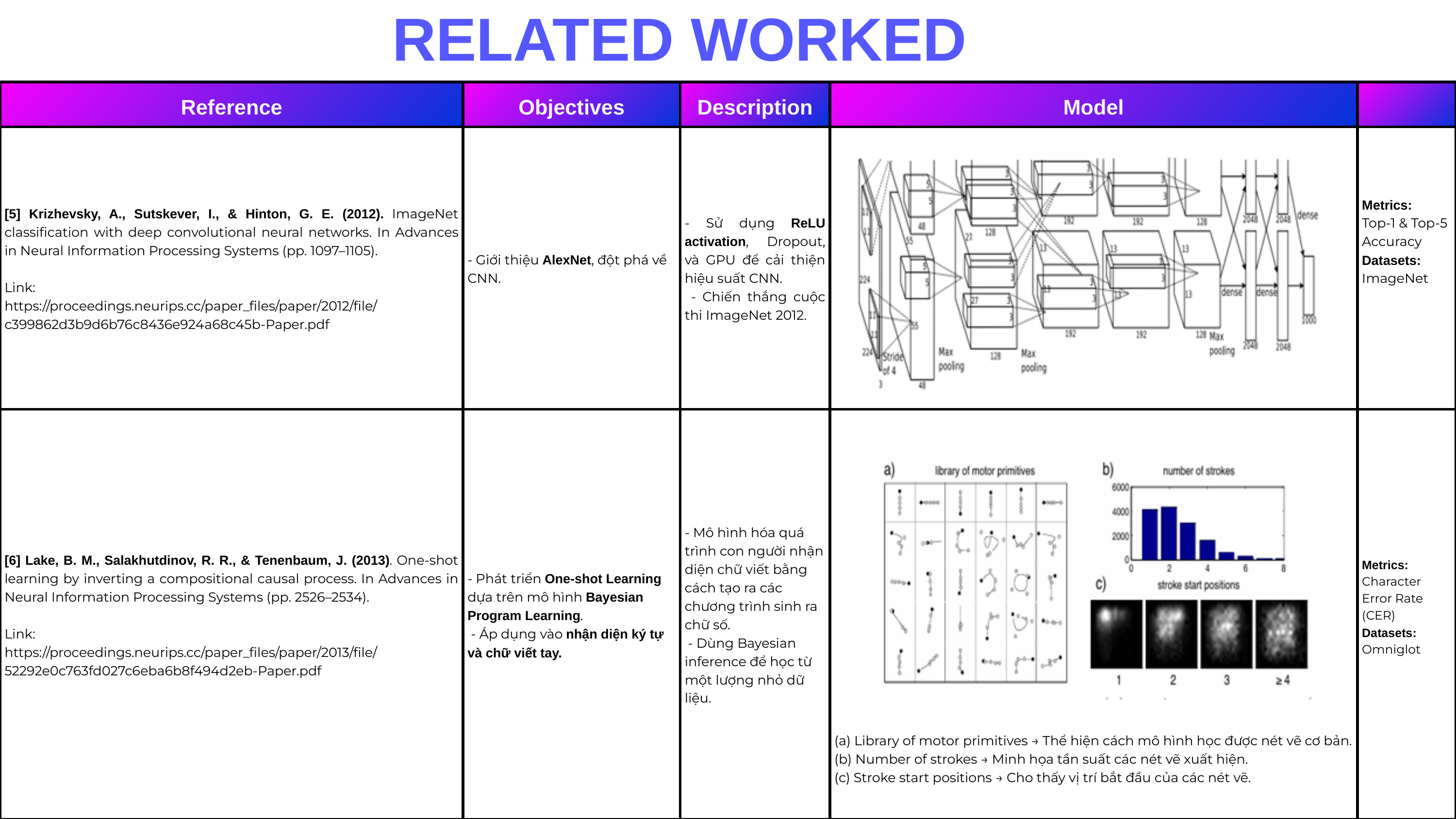

RELATED WORKED
| Reference | Objectives | Description | Model |  |
| --- | --- | --- | --- | --- |
| [5] Krizhevsky, A., Sutskever, I., & Hinton, G. E. (2012). ImageNet classification with deep convolutional neural networks. In Advances in Neural Information Processing Systems (pp. 1097–1105). Link: https://proceedings.neurips.cc/paper\_files/paper/2012/file/c399862d3b9d6b76c8436e924a68c45b-Paper.pdf | - Giới thiệu AlexNet, đột phá về CNN. | - Sử dụng ReLU activation, Dropout, và GPU để cải thiện hiệu suất CNN. - Chiến thắng cuộc thi ImageNet 2012. |  | Metrics: Top-1 & Top-5 Accuracy Datasets: ImageNet |
| [6] Lake, B. M., Salakhutdinov, R. R., & Tenenbaum, J. (2013). One-shot learning by inverting a compositional causal process. In Advances in Neural Information Processing Systems (pp. 2526–2534). Link: https://proceedings.neurips.cc/paper\_files/paper/2013/file/52292e0c763fd027c6eba6b8f494d2eb-Paper.pdf | - Phát triển One-shot Learning dựa trên mô hình Bayesian Program Learning. - Áp dụng vào nhận diện ký tự và chữ viết tay. | - Mô hình hóa quá trình con người nhận diện chữ viết bằng cách tạo ra các chương trình sinh ra chữ số. - Dùng Bayesian inference để học từ một lượng nhỏ dữ liệu. | (a) Library of motor primitives → Thể hiện cách mô hình học được nét vẽ cơ bản. (b) Number of strokes → Minh họa tần suất các nét vẽ xuất hiện. (c) Stroke start positions → Cho thấy vị trí bắt đầu của các nét vẽ. | Metrics: Character Error Rate (CER) Datasets: Omniglot |